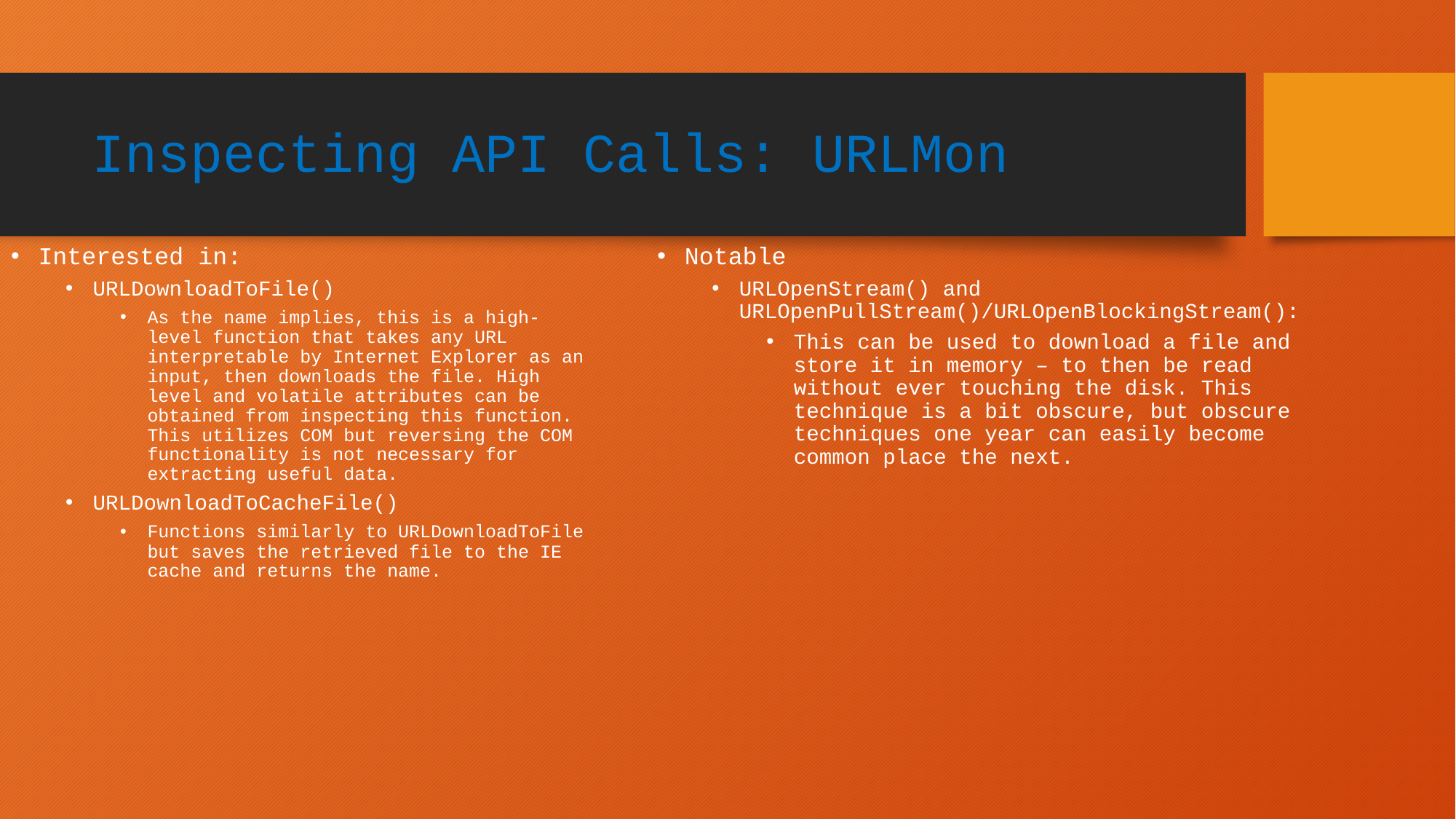

# Inspecting API Calls: URLMon
Notable
URLOpenStream() and URLOpenPullStream()/URLOpenBlockingStream():
This can be used to download a file and store it in memory – to then be read without ever touching the disk. This technique is a bit obscure, but obscure techniques one year can easily become common place the next.

Interested in:
URLDownloadToFile()
As the name implies, this is a high-level function that takes any URL interpretable by Internet Explorer as an input, then downloads the file. High level and volatile attributes can be obtained from inspecting this function. This utilizes COM but reversing the COM functionality is not necessary for extracting useful data.
URLDownloadToCacheFile()
Functions similarly to URLDownloadToFile but saves the retrieved file to the IE cache and returns the name.